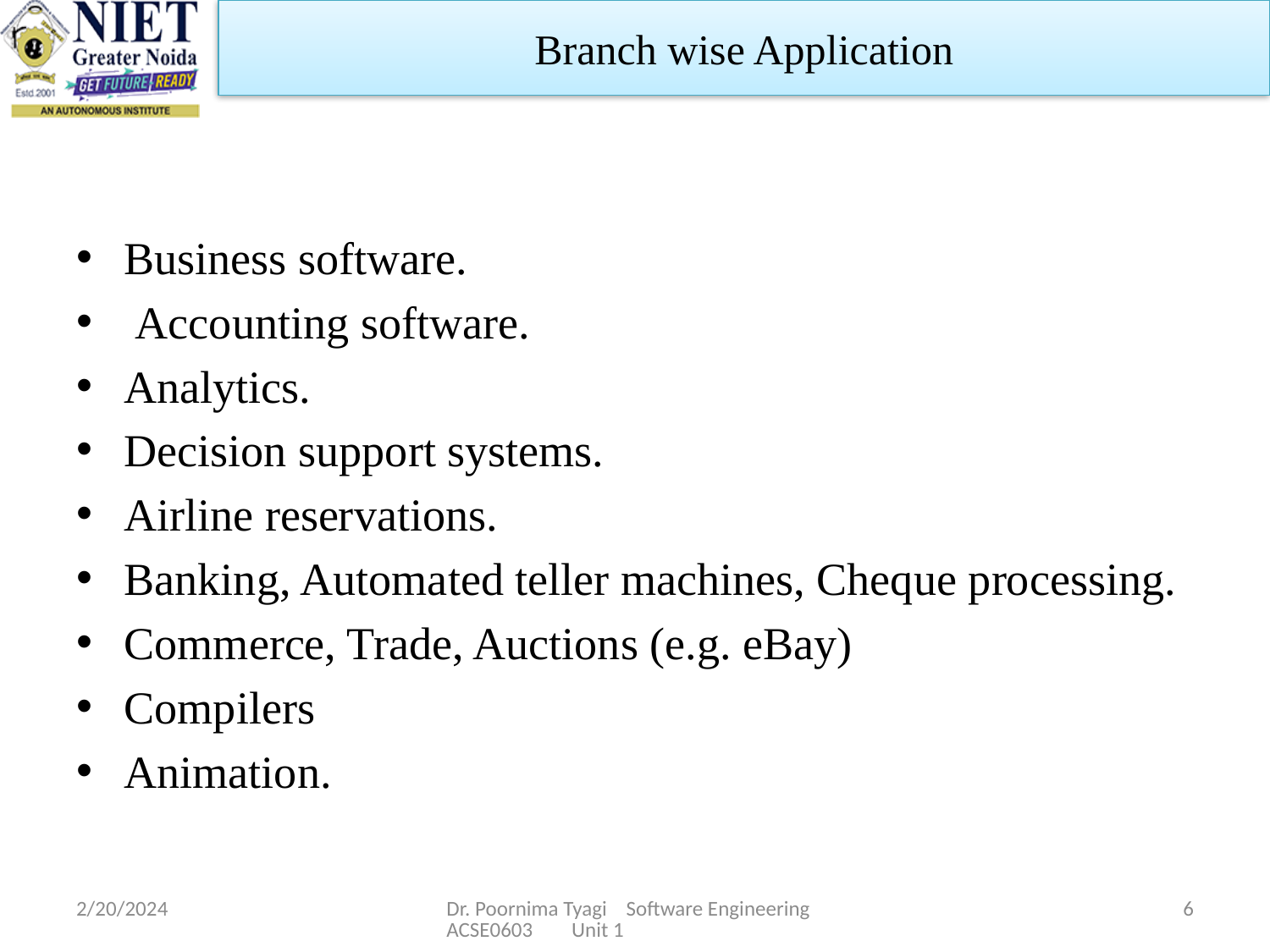

Branch wise Application
Business software.
 Accounting software.
Analytics.
Decision support systems.
Airline reservations.
Banking, Automated teller machines, Cheque processing.
Commerce, Trade, Auctions (e.g. eBay)
Compilers
Animation.

2/20/2024
Dr. Poornima Tyagi    Software Engineering ACSE0603        Unit 1
6